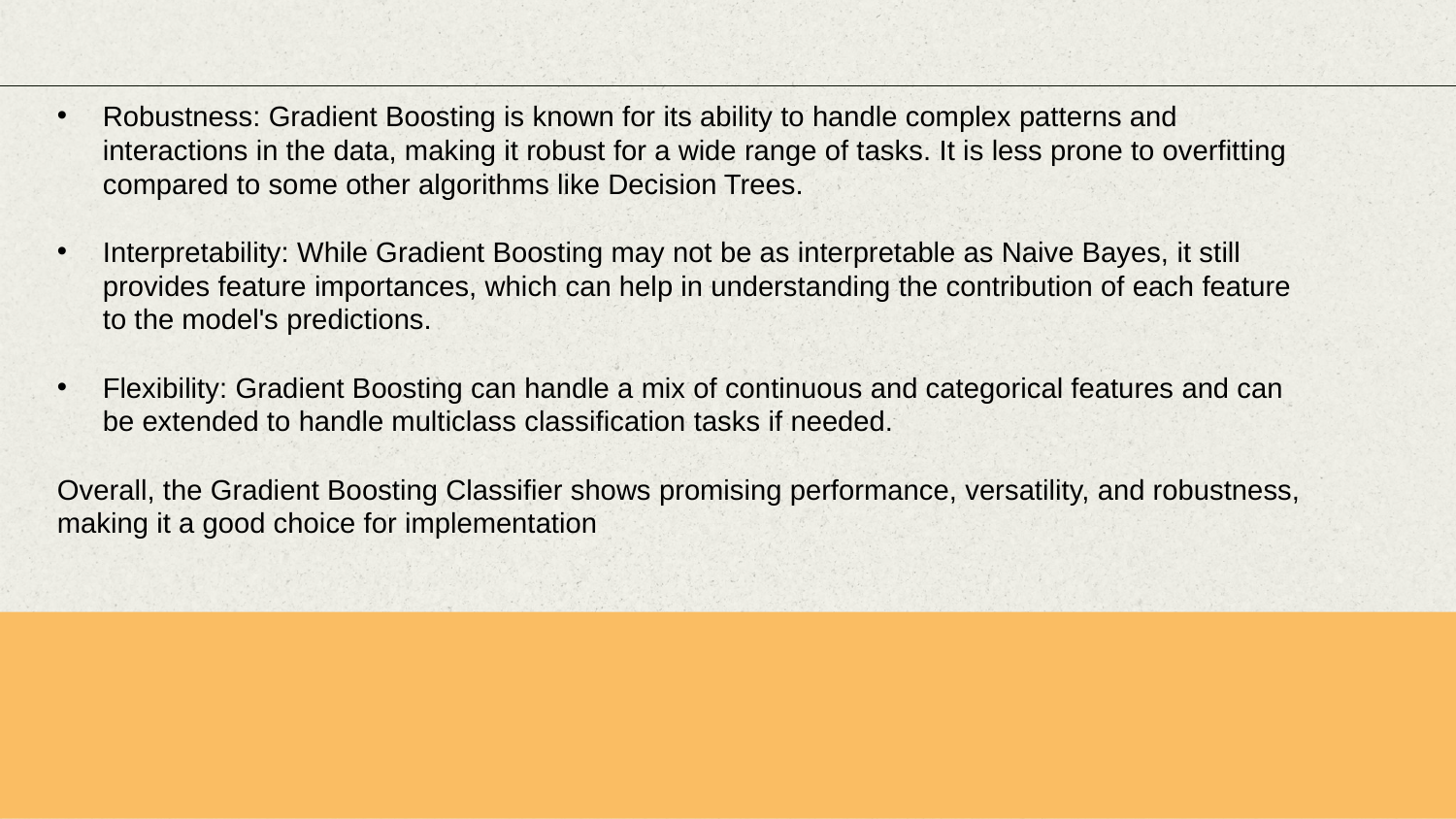

Robustness: Gradient Boosting is known for its ability to handle complex patterns and interactions in the data, making it robust for a wide range of tasks. It is less prone to overfitting compared to some other algorithms like Decision Trees.

Interpretability: While Gradient Boosting may not be as interpretable as Naive Bayes, it still provides feature importances, which can help in understanding the contribution of each feature to the model's predictions.

Flexibility: Gradient Boosting can handle a mix of continuous and categorical features and can be extended to handle multiclass classification tasks if needed.

Overall, the Gradient Boosting Classifier shows promising performance, versatility, and robustness, making it a good choice for implementation